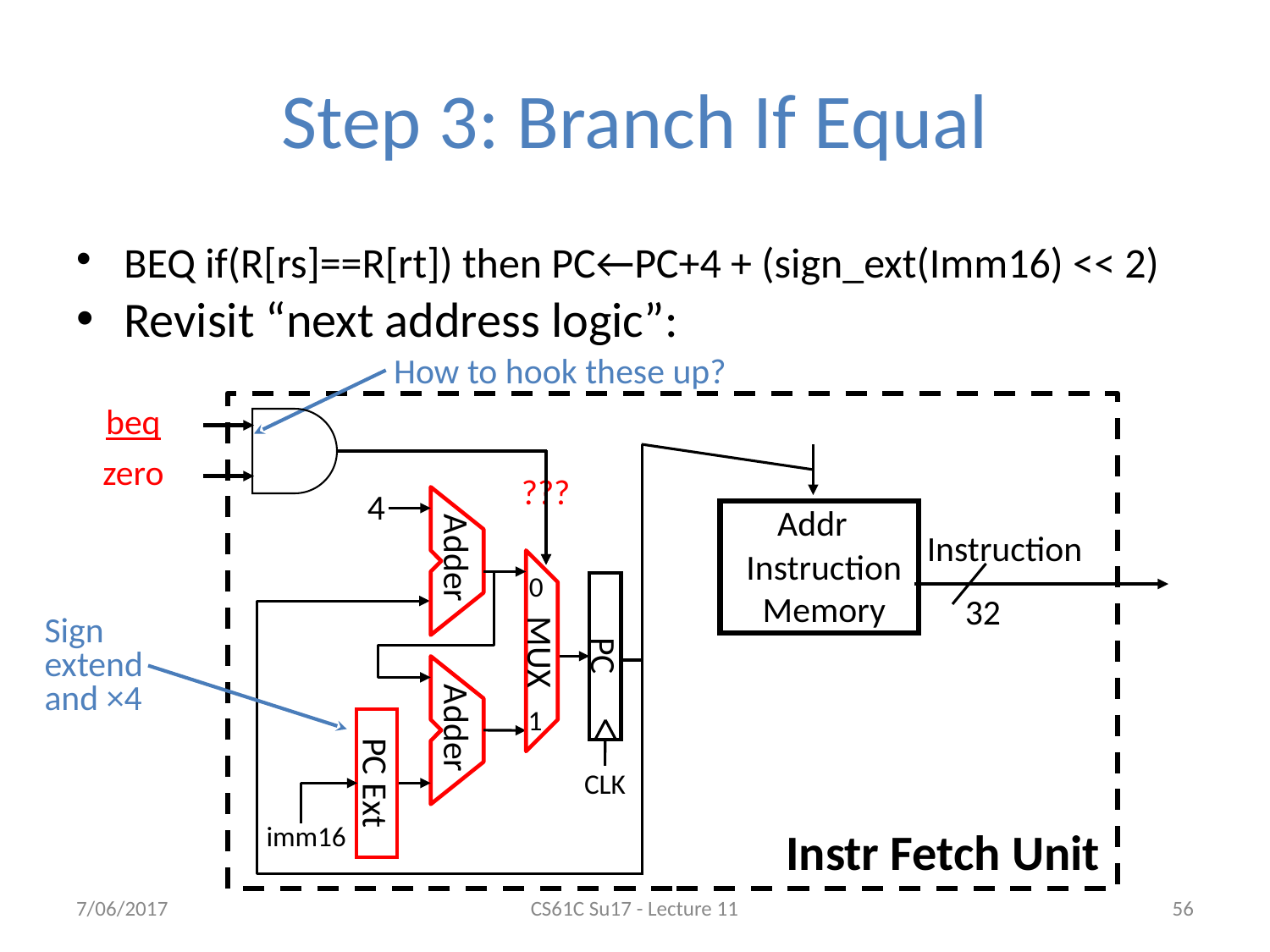

# Step 3: Branch If Equal
BEQ if(R[rs]==R[rt]) then PC←PC+4 + (sign_ext(Imm16) << 2)
Revisit “next address logic”:
How to hook these up?
beq
zero

???
4

Addr

Instruction
Memory
Instruction
Adder

0
1
MUX

PC Ext
imm16
Adder
32

Sign extend
and ×4
PC
CLK
Instr Fetch Unit
7/06/2017
CS61C Su17 - Lecture 11
56